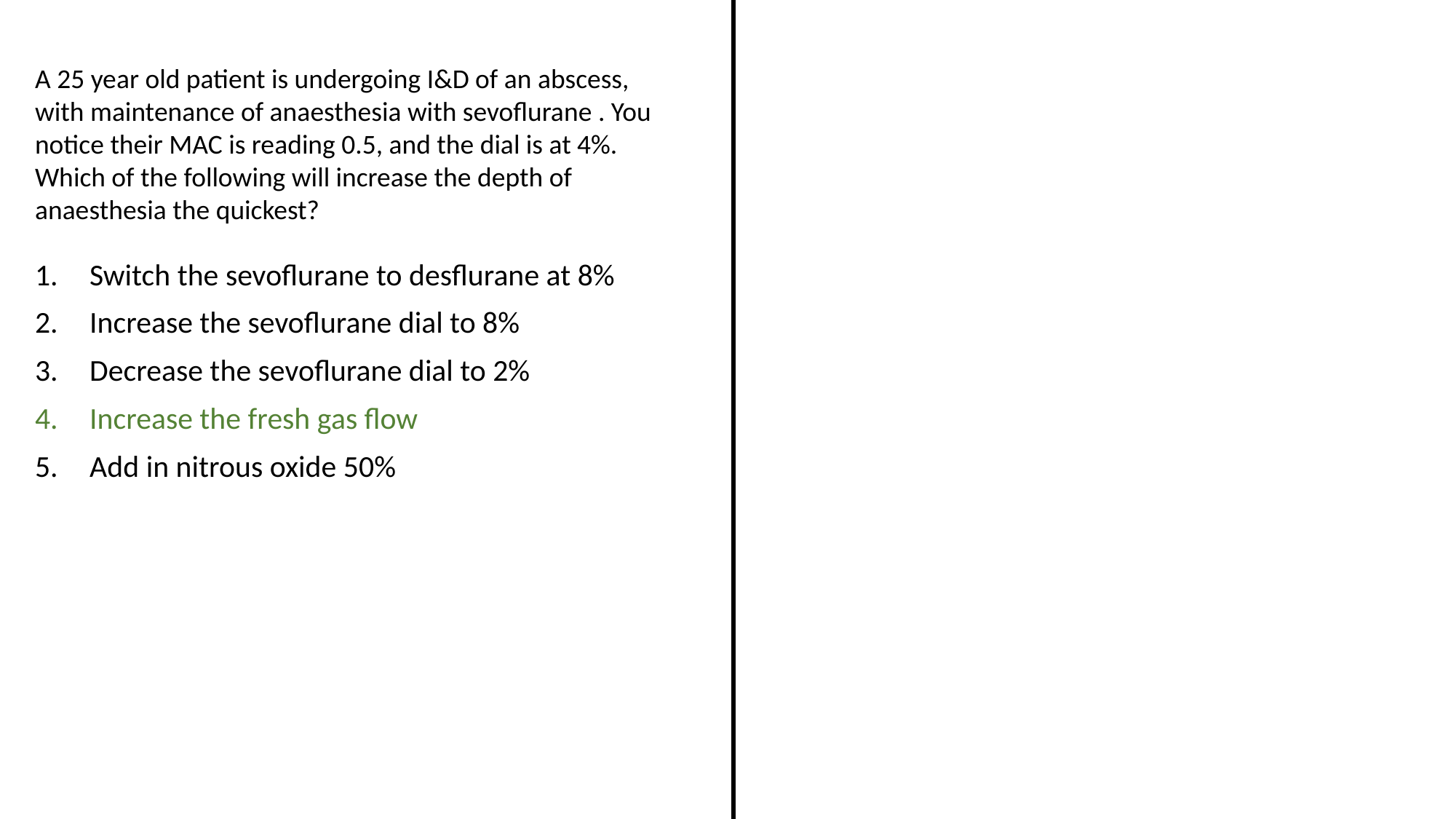

A 25 year old patient is undergoing I&D of an abscess, with maintenance of anaesthesia with sevoflurane . You notice their MAC is reading 0.5, and the dial is at 4%. Which of the following will increase the depth of anaesthesia the quickest?

Switch the sevoflurane to desflurane at 8%
Increase the sevoflurane dial to 8%
Decrease the sevoflurane dial to 2%
Increase the fresh gas flow
Add in nitrous oxide 50%